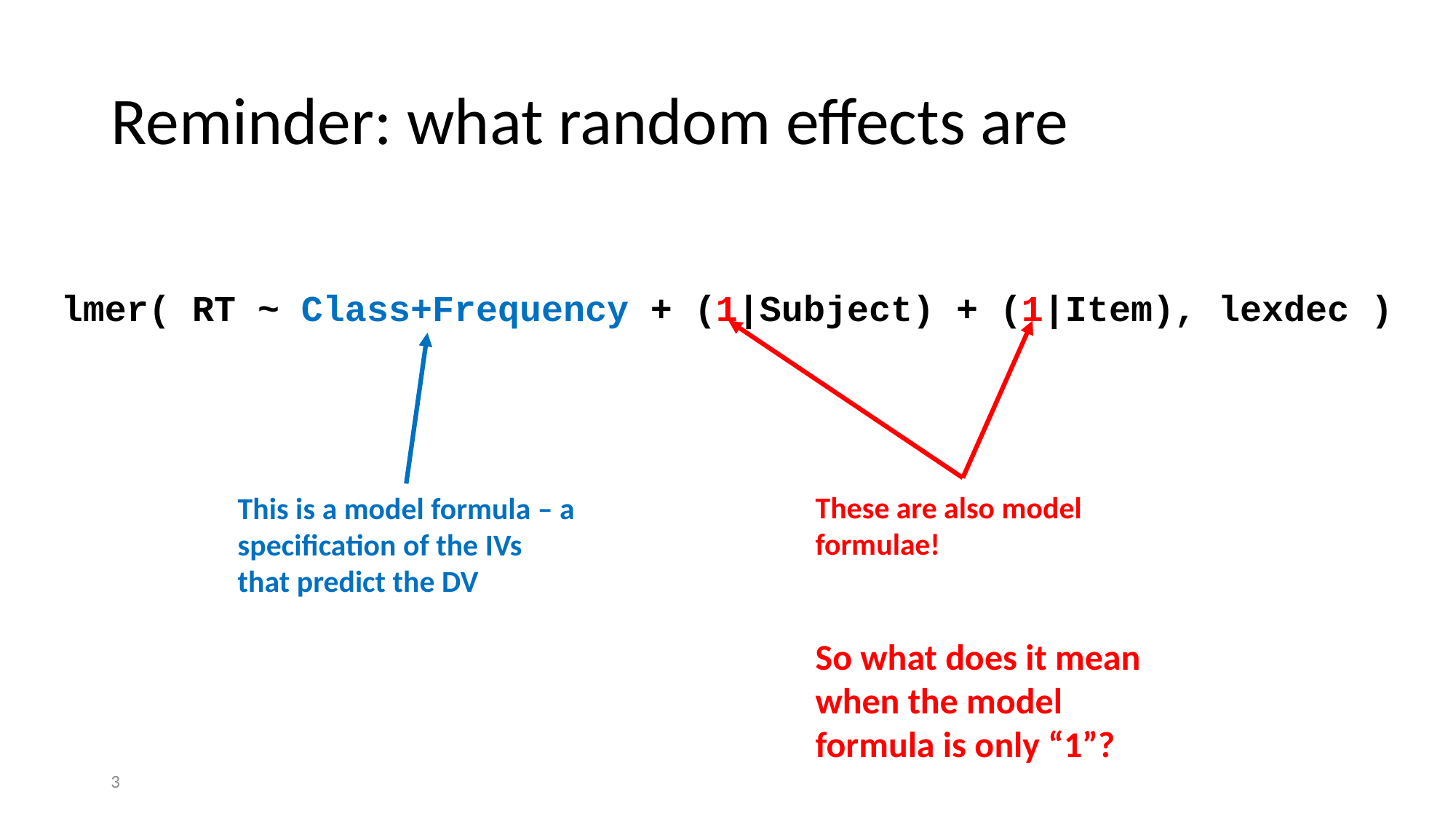

# Reminder: what random effects are

lmer( RT ~ Class+Frequency + (1|Subject) + (1|Item), lexdec )
These are also model formulae!

So what does it mean when the model formula is only “1”?
This is a model formula – a specification of the IVs that predict the DV
3